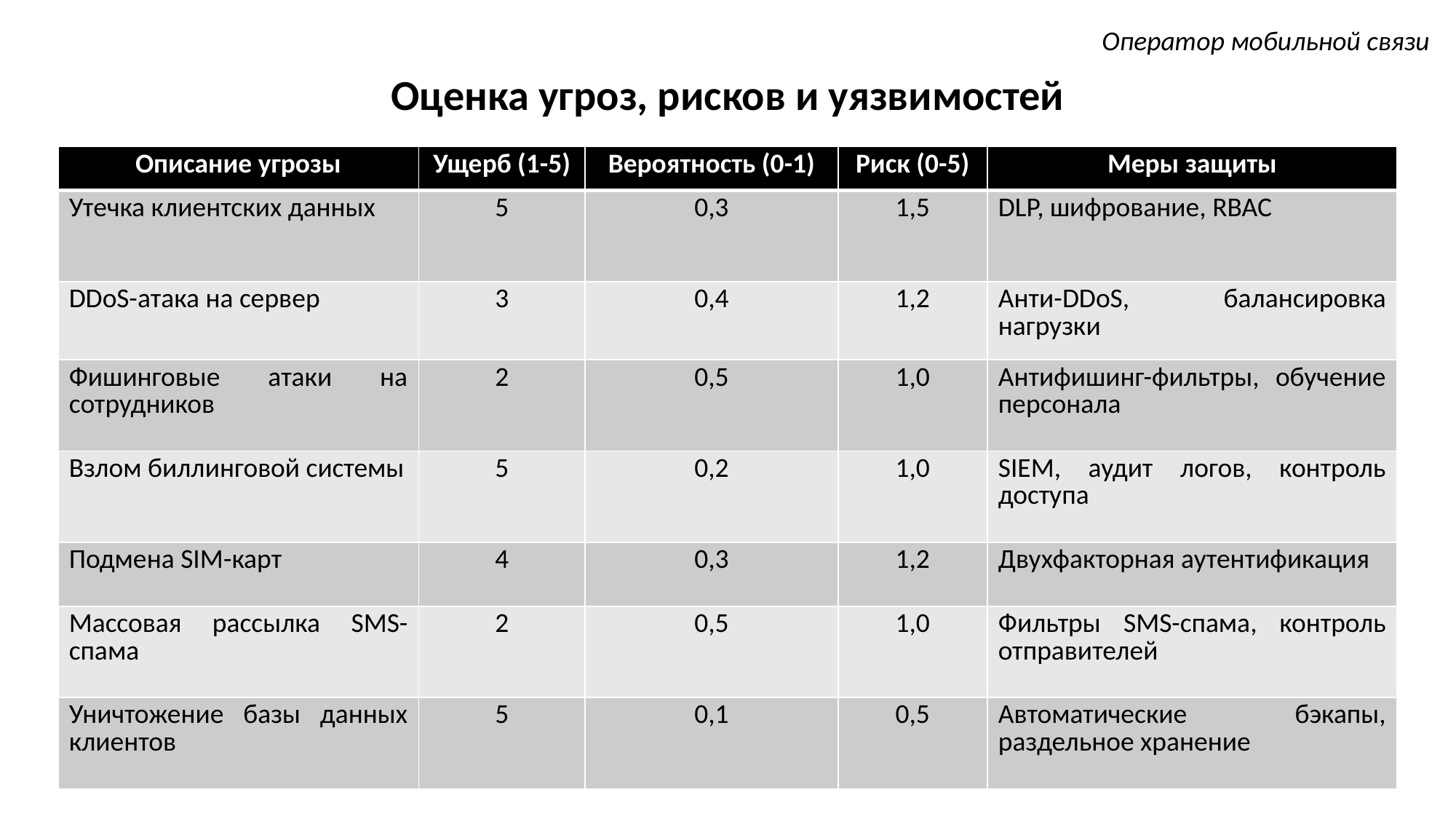

Оператор мобильной связи
Оценка угроз, рисков и уязвимостей
| Описание угрозы | Ущерб (1-5) | Вероятность (0-1) | Риск (0-5) | Меры защиты |
| --- | --- | --- | --- | --- |
| Утечка клиентских данных | 5 | 0,3 | 1,5 | DLP, шифрование, RBAC |
| DDoS-атака на сервер | 3 | 0,4 | 1,2 | Анти-DDoS, балансировка нагрузки |
| Фишинговые атаки на сотрудников | 2 | 0,5 | 1,0 | Антифишинг-фильтры, обучение персонала |
| Взлом биллинговой системы | 5 | 0,2 | 1,0 | SIEM, аудит логов, контроль доступа |
| Подмена SIM-карт | 4 | 0,3 | 1,2 | Двухфакторная аутентификация |
| Массовая рассылка SMS-спама | 2 | 0,5 | 1,0 | Фильтры SMS-спама, контроль отправителей |
| Уничтожение базы данных клиентов | 5 | 0,1 | 0,5 | Автоматические бэкапы, раздельное хранение |